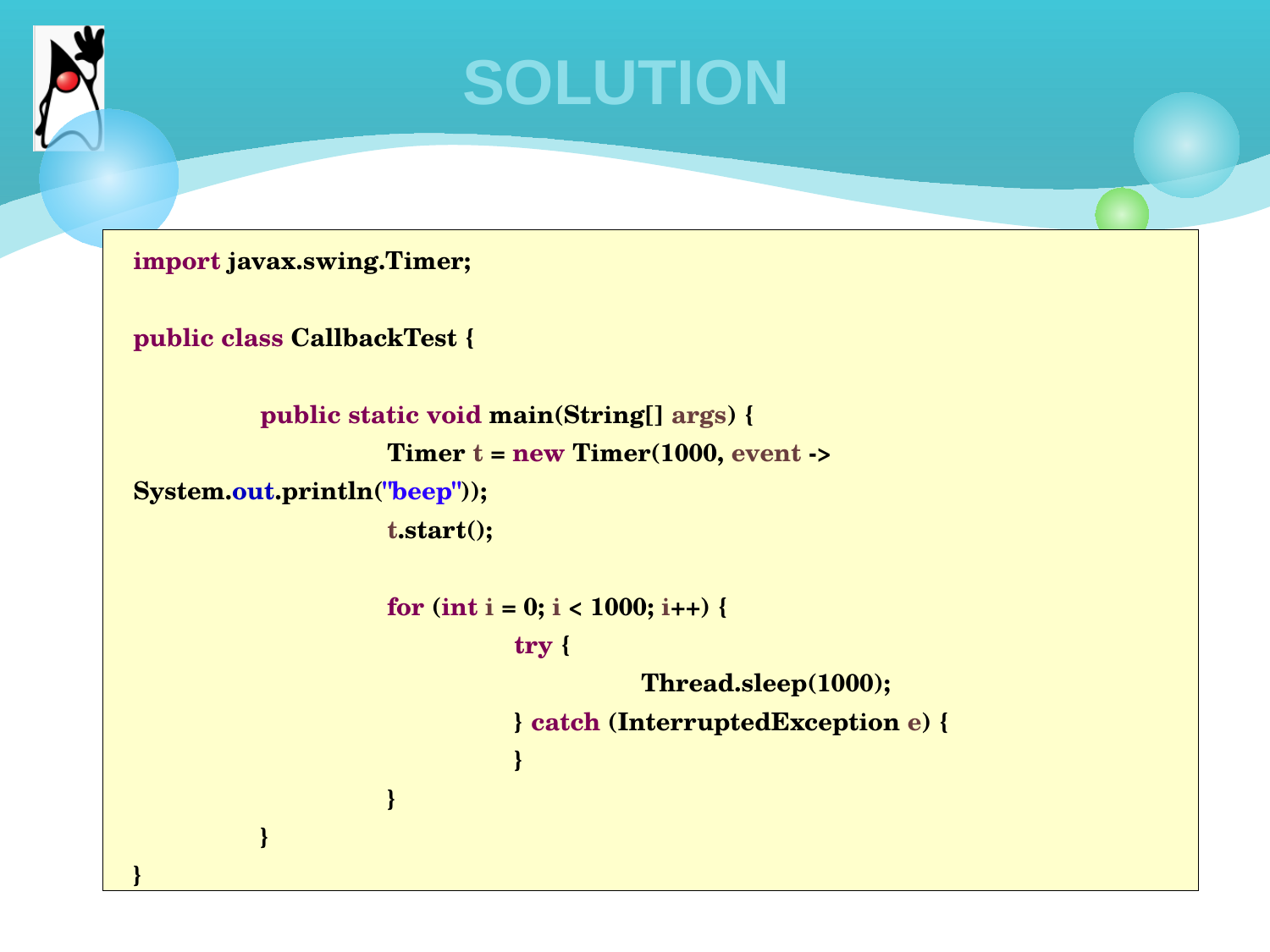

# SOLUTION
import javax.swing.Timer;

public class CallbackTest {

	public static void main(String[] args) {
		Timer t = new Timer(1000, event -> System.out.println("beep"));
		t.start();

		for (int i = 0; i < 1000; i++) {
			try {
				Thread.sleep(1000);
			} catch (InterruptedException e) {
			}
		}
	}
}